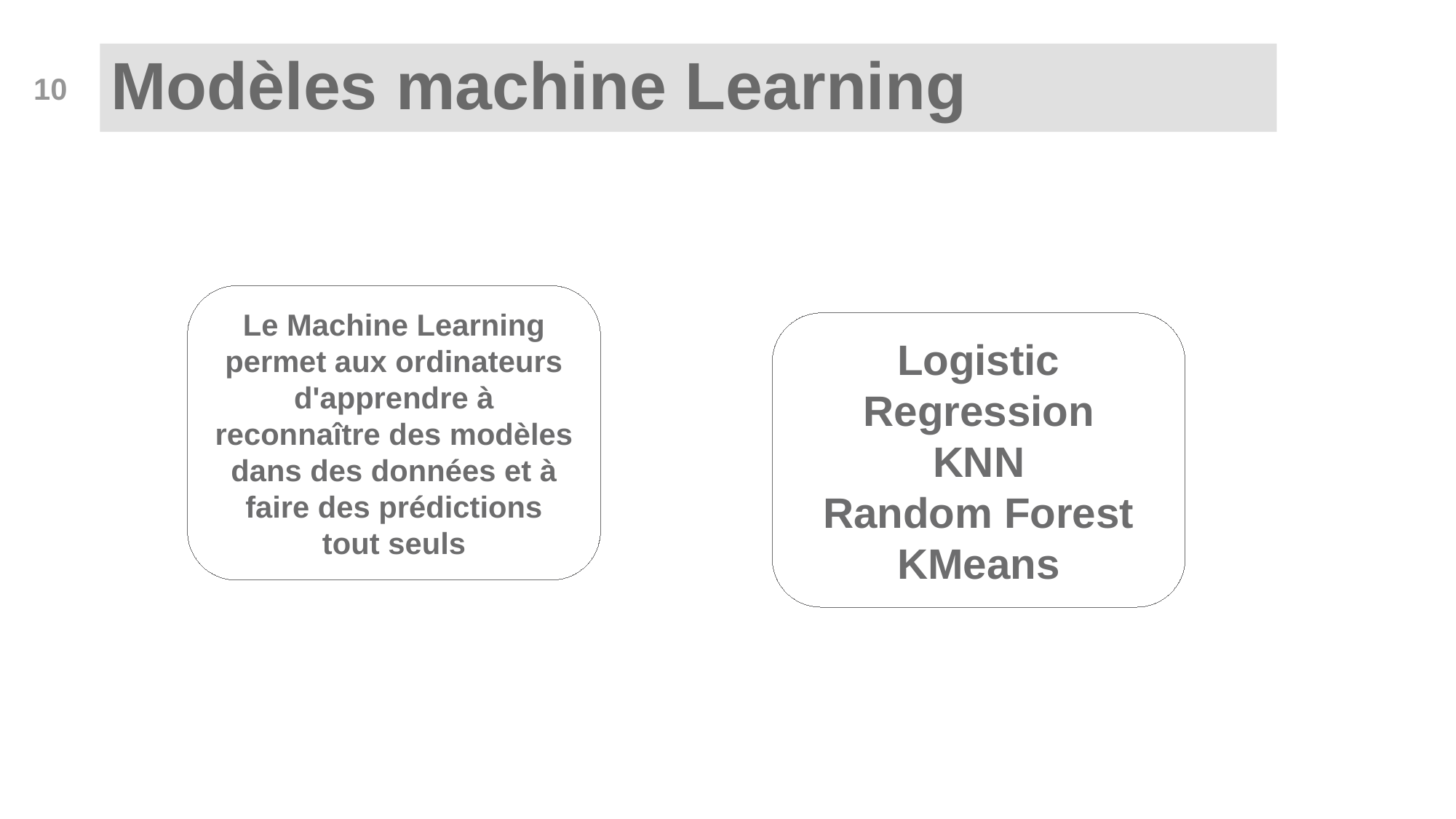

# Modèles machine Learning
10
Logistic Regression
KNN
Random Forest
KMeans
Le Machine Learning permet aux ordinateurs d'apprendre à reconnaître des modèles dans des données et à faire des prédictions tout seuls